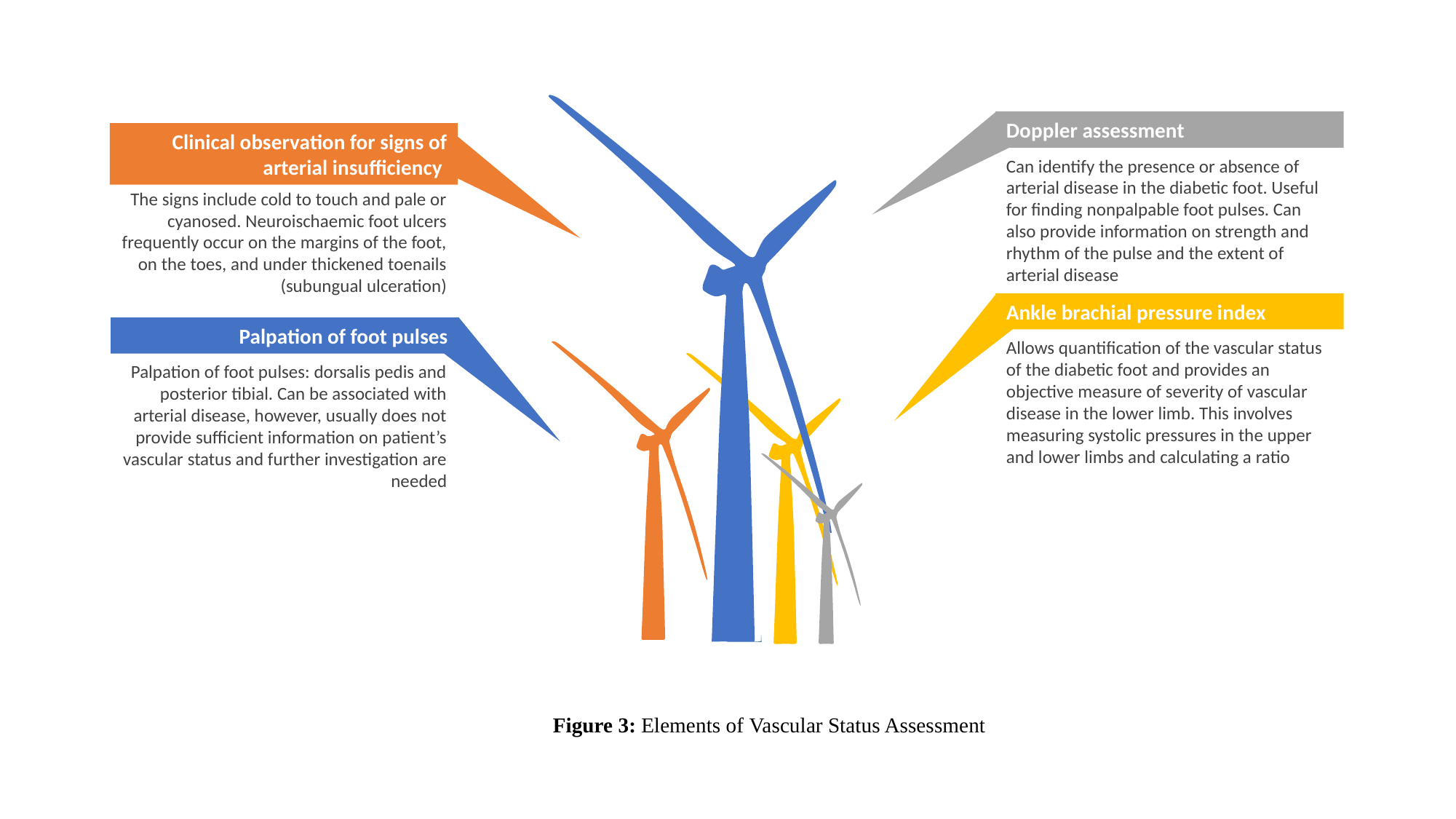

Doppler assessment

Clinical observation for signs of arterial insufficiency
Can identify the presence or absence of arterial disease in the diabetic foot. Useful for finding nonpalpable foot pulses. Can also provide information on strength and rhythm of the pulse and the extent of arterial disease
The signs include cold to touch and pale or cyanosed. Neuroischaemic foot ulcers frequently occur on the margins of the foot, on the toes, and under thickened toenails (subungual ulceration)

Ankle brachial pressure index

Palpation of foot pulses
Allows quantification of the vascular status of the diabetic foot and provides an objective measure of severity of vascular disease in the lower limb. This involves measuring systolic pressures in the upper and lower limbs and calculating a ratio
Palpation of foot pulses: dorsalis pedis and posterior tibial. Can be associated with arterial disease, however, usually does not provide sufficient information on patient’s vascular status and further investigation are needed
Figure 3: Elements of ﻿Vascular Status Assessment